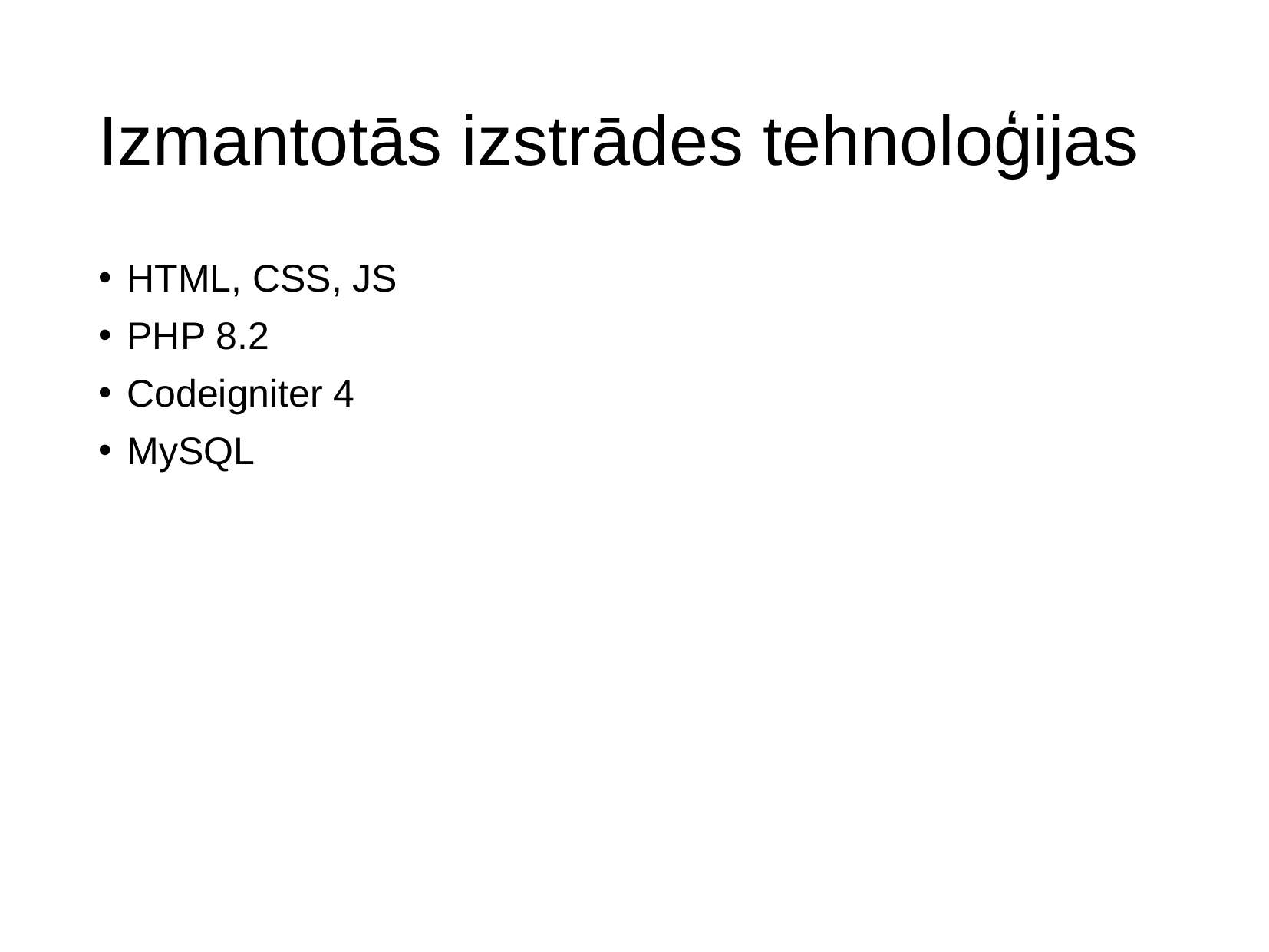

# Izmantotās izstrādes tehnoloģijas
HTML, CSS, JS
PHP 8.2
Codeigniter 4
MySQL